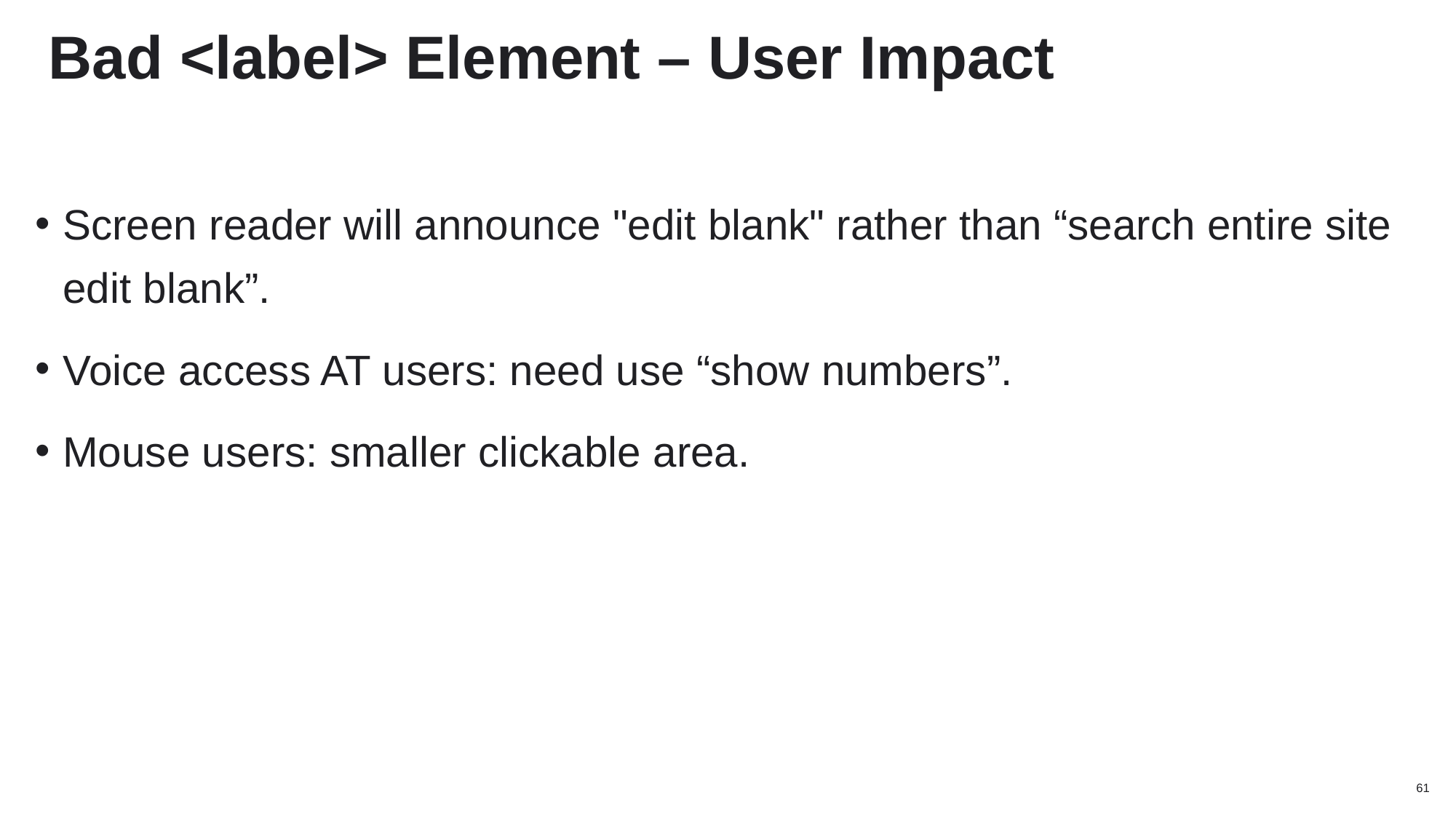

# Bad <label> Element – User Impact

Screen reader will announce "edit blank" rather than “search entire site edit blank”.
Voice access AT users: need use “show numbers”.
Mouse users: smaller clickable area.